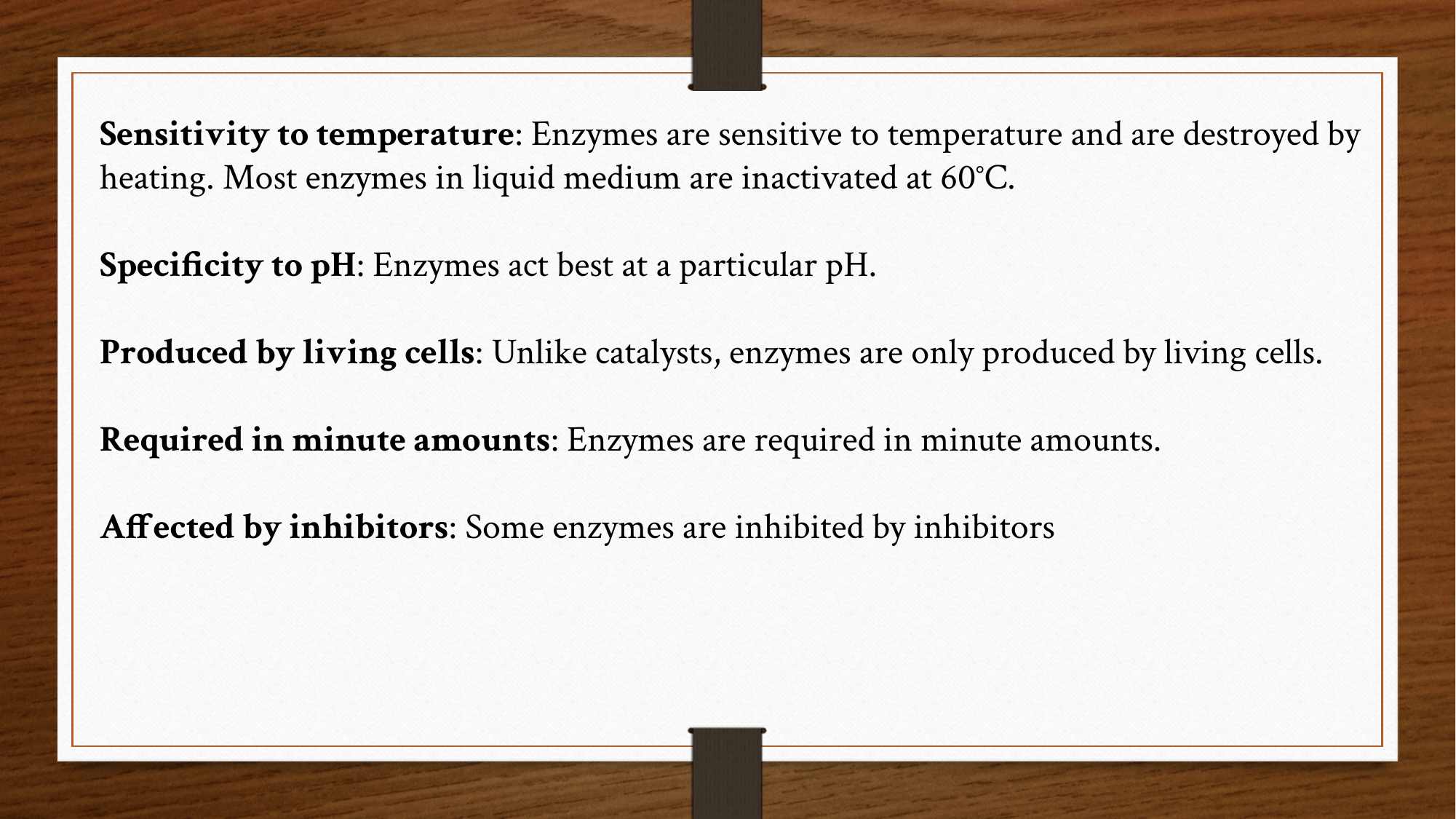

Sensitivity to temperature: Enzymes are sensitive to temperature and are destroyed by heating. Most enzymes in liquid medium are inactivated at 60°C.

Specificity to pH: Enzymes act best at a particular pH.

Produced by living cells: Unlike catalysts, enzymes are only produced by living cells.

Required in minute amounts: Enzymes are required in minute amounts.

Affected by inhibitors: Some enzymes are inhibited by inhibitors